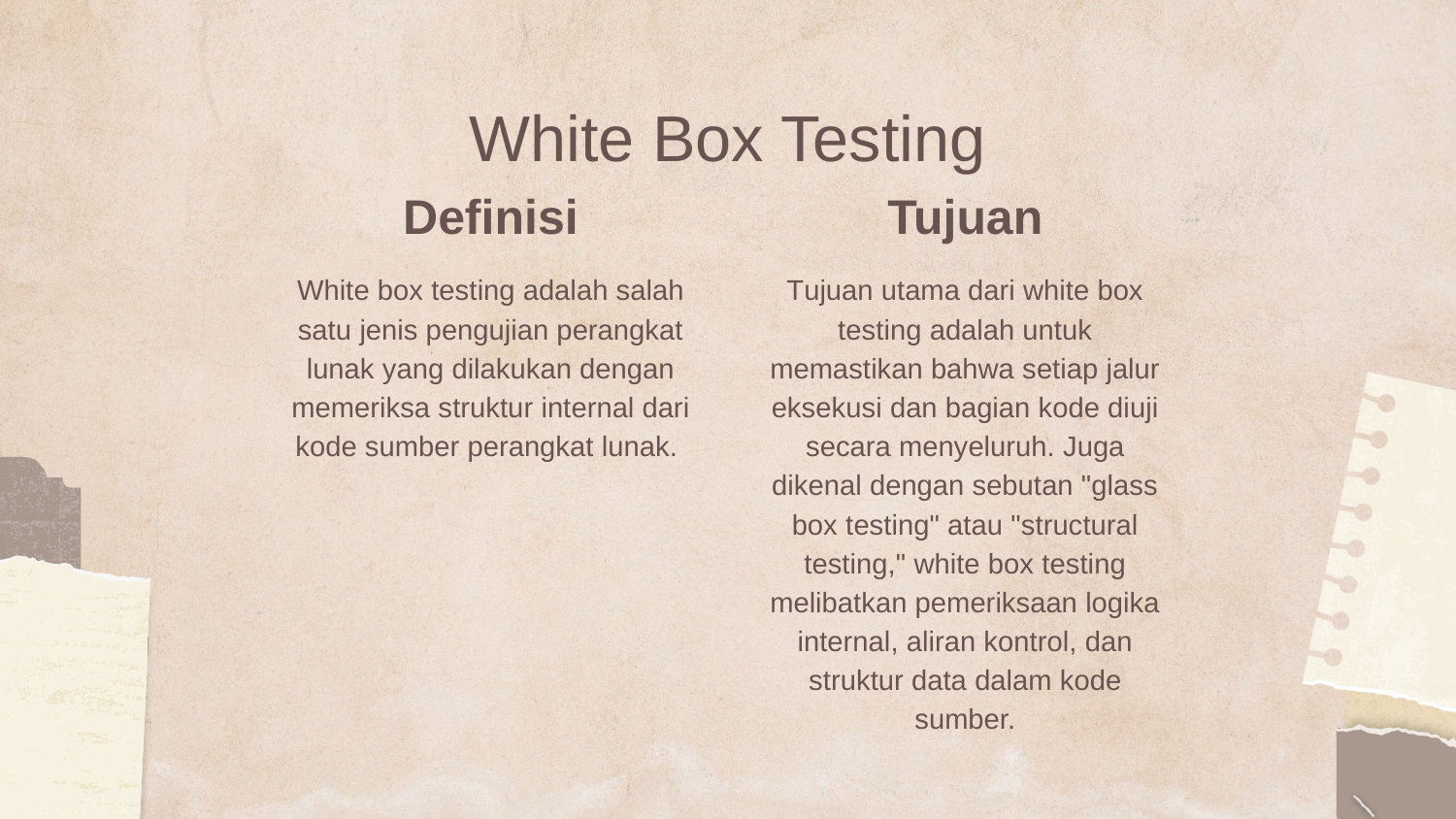

# White Box Testing
Definisi
Tujuan
White box testing adalah salah satu jenis pengujian perangkat lunak yang dilakukan dengan memeriksa struktur internal dari kode sumber perangkat lunak.
Tujuan utama dari white box testing adalah untuk memastikan bahwa setiap jalur eksekusi dan bagian kode diuji secara menyeluruh. Juga dikenal dengan sebutan "glass box testing" atau "structural testing," white box testing melibatkan pemeriksaan logika internal, aliran kontrol, dan struktur data dalam kode sumber.